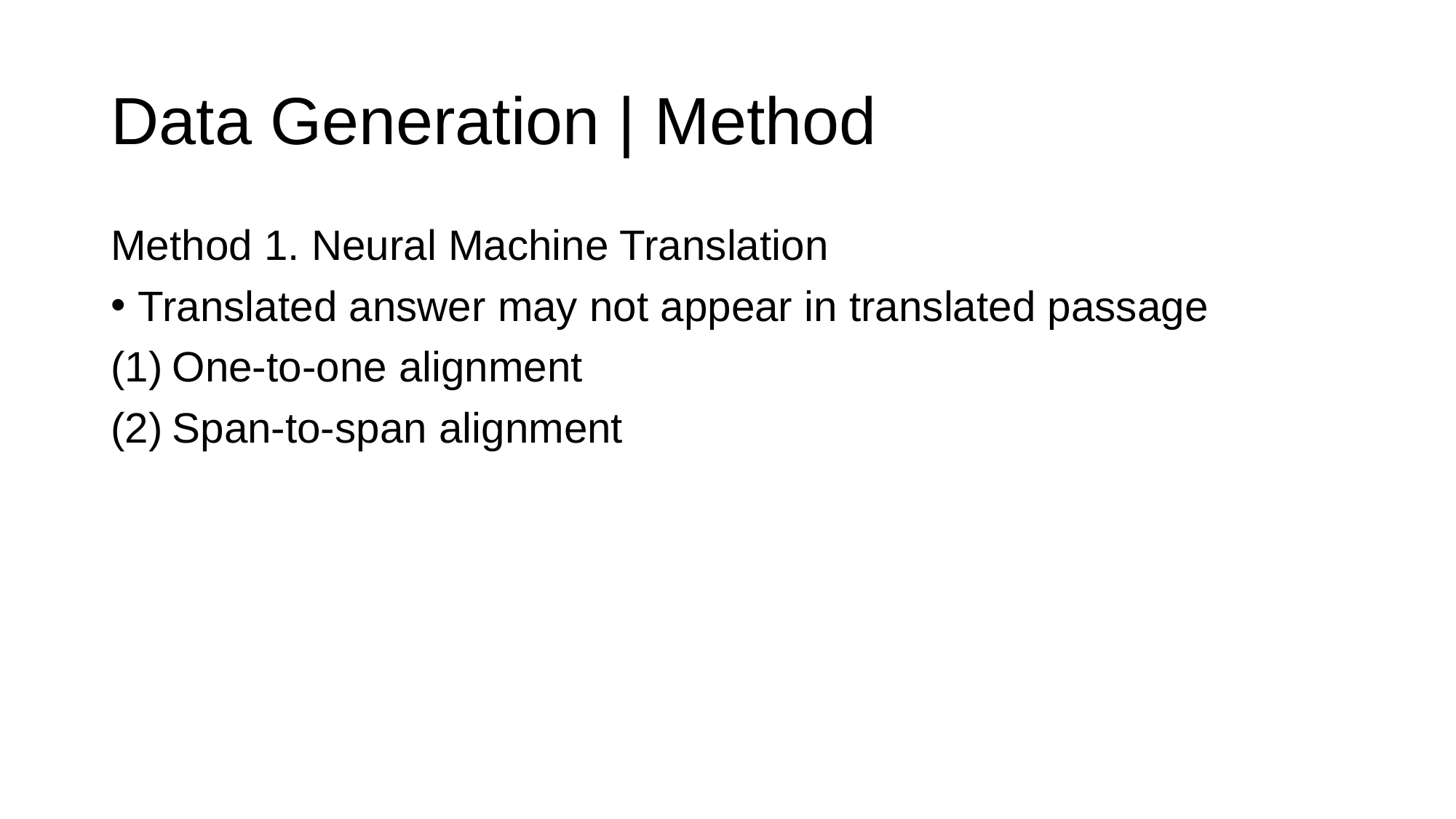

# Data Generation | Method
Method 1. Neural Machine Translation
Translated answer may not appear in translated passage
One-to-one alignment
Span-to-span alignment